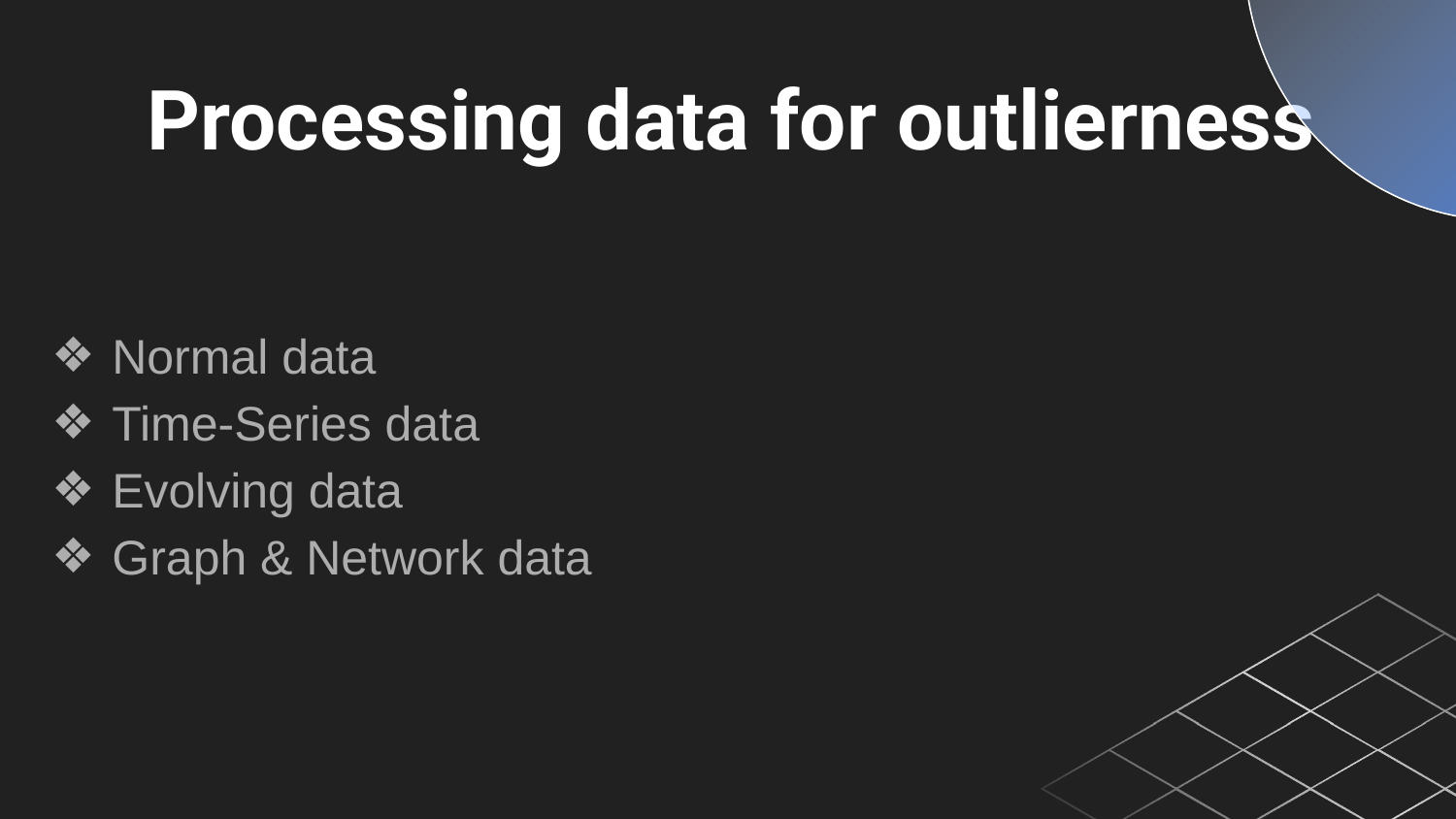

Processing data for outlierness
Normal data
Time-Series data
Evolving data
Graph & Network data